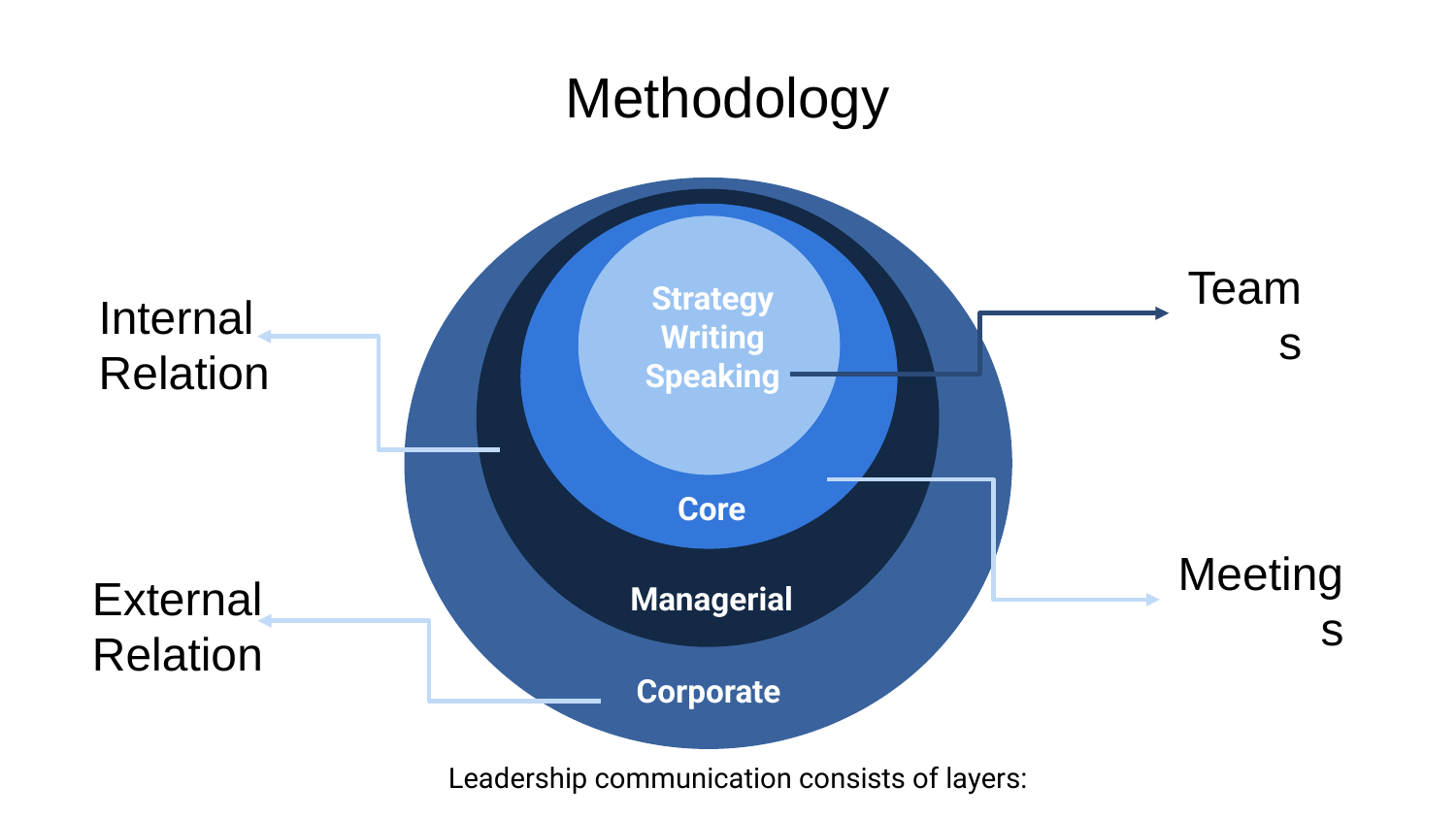

# Methodology

Strategy
 Writing
Speaking
Core
Managerial
Corporate
Teams
Internal Relation
Meetings
External Relation
Leadership communication consists of layers: